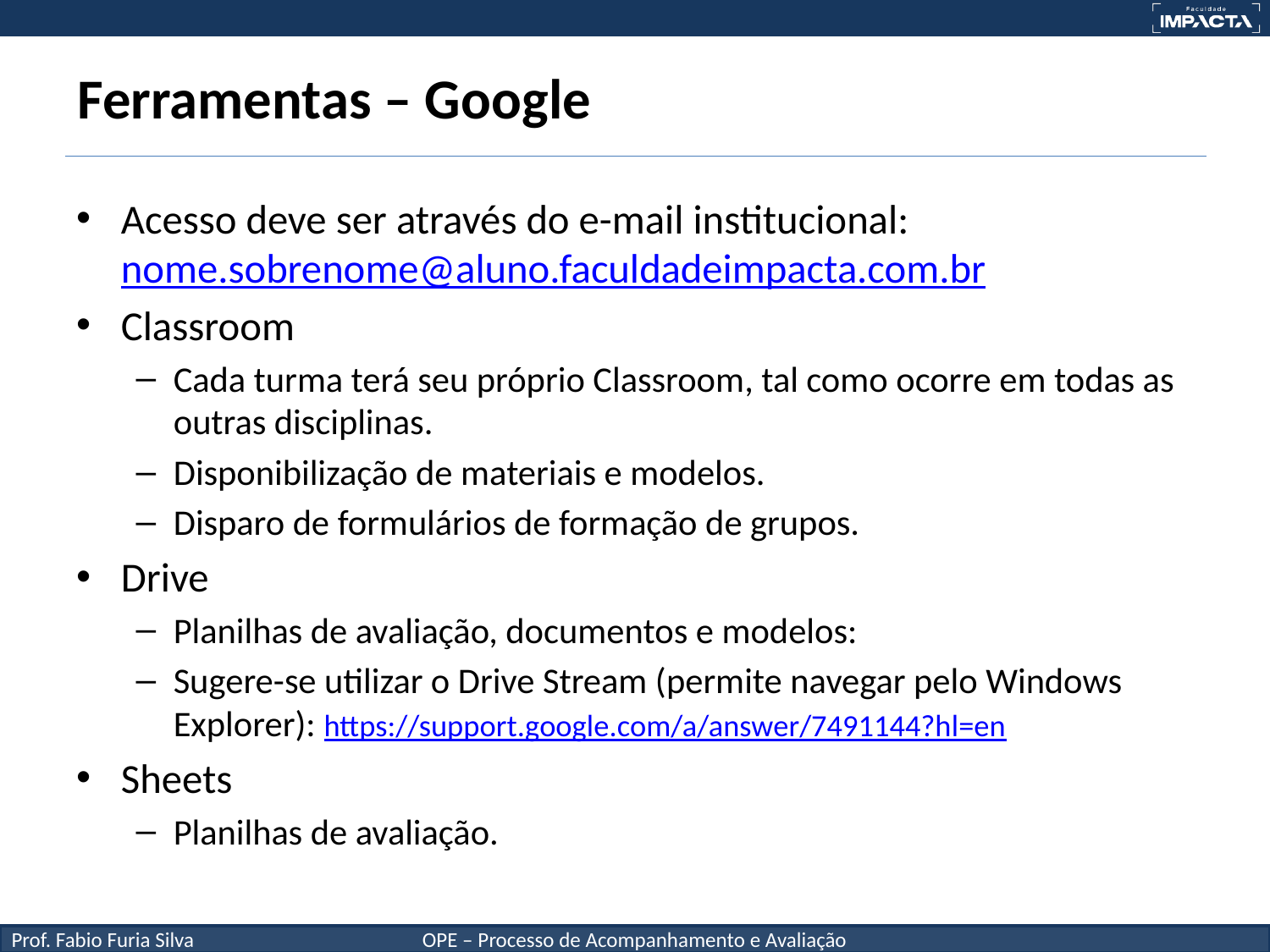

# Ferramentas – Google
Acesso deve ser através do e-mail institucional:
nome.sobrenome@aluno.faculdadeimpacta.com.br
Classroom
Cada turma terá seu próprio Classroom, tal como ocorre em todas as outras disciplinas.
Disponibilização de materiais e modelos.
Disparo de formulários de formação de grupos.
Drive
Planilhas de avaliação, documentos e modelos:
Sugere-se utilizar o Drive Stream (permite navegar pelo Windows Explorer): https://support.google.com/a/answer/7491144?hl=en
Sheets
Planilhas de avaliação.